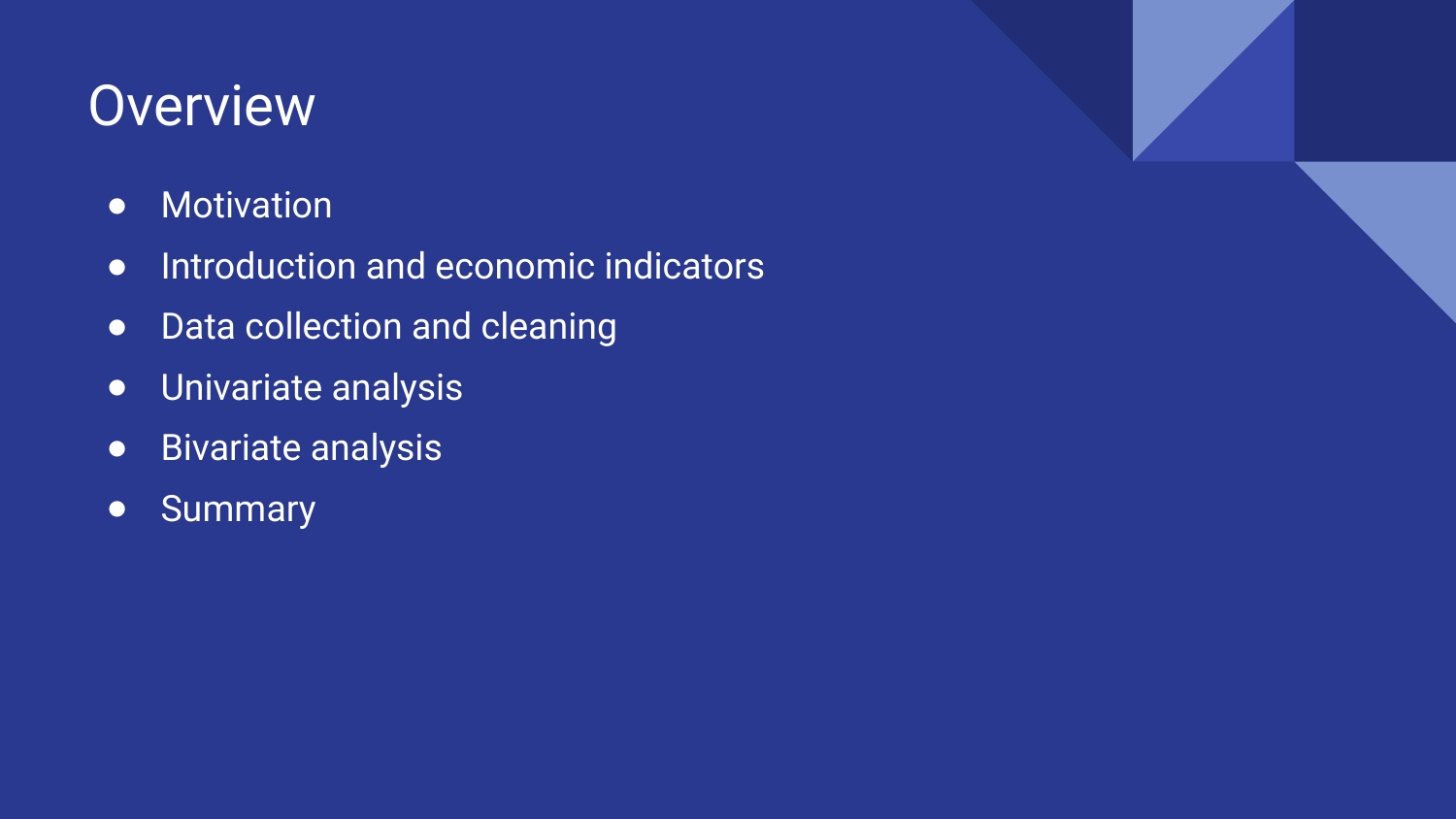

# Overview
Motivation
Introduction and economic indicators
Data collection and cleaning
Univariate analysis
Bivariate analysis
Summary